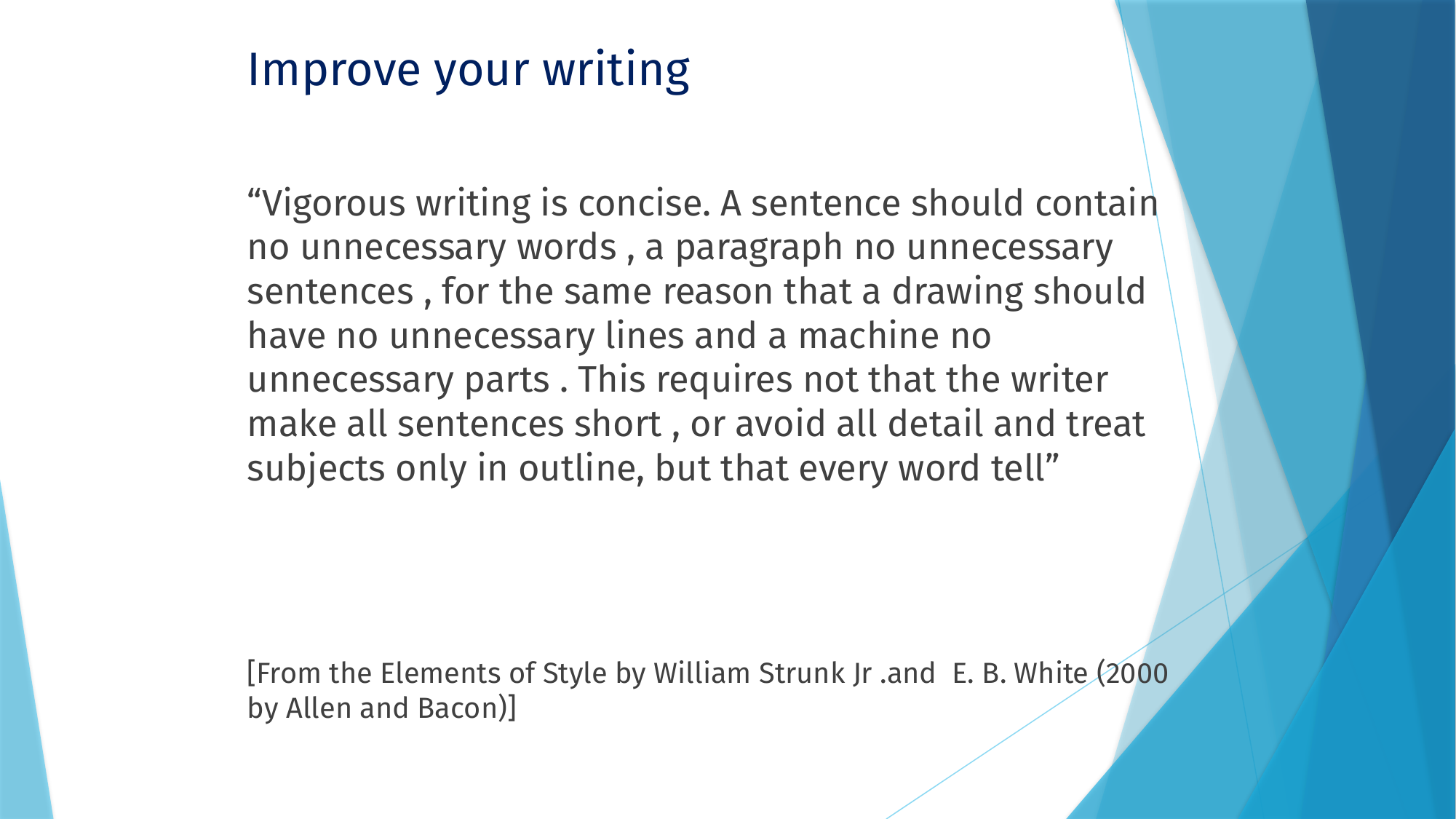

# Improve your writing

“Vigorous writing is concise. A sentence should contain no unnecessary words , a paragraph no unnecessary sentences , for the same reason that a drawing should have no unnecessary lines and a machine no unnecessary parts . This requires not that the writer make all sentences short , or avoid all detail and treat subjects only in outline, but that every word tell”

[From the Elements of Style by William Strunk Jr .and  E. B. White (2000 by Allen and Bacon)]